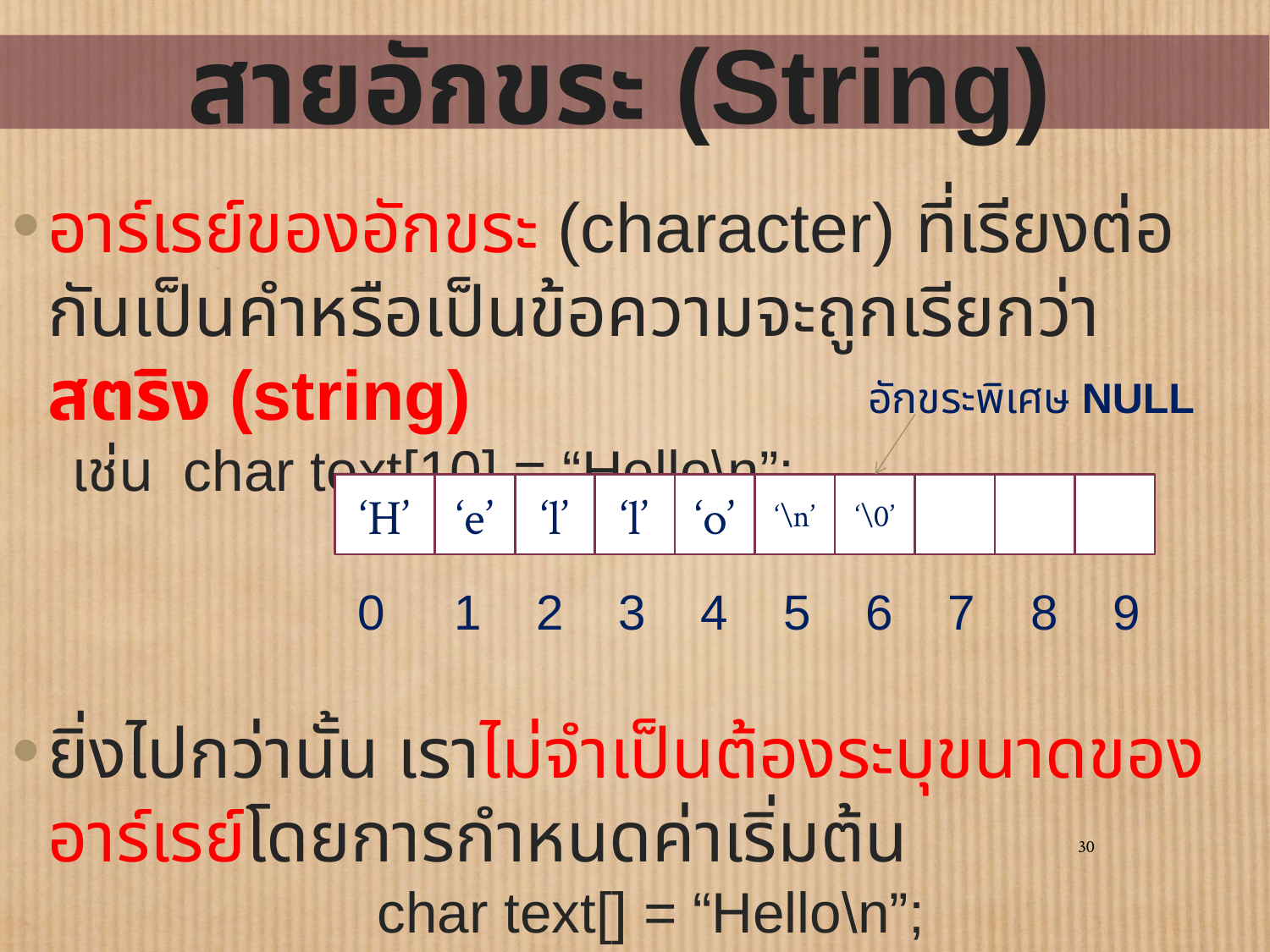

# สายอักขระ (String)
อาร์เรย์ของอักขระ (character) ที่เรียงต่อกันเป็นคำหรือเป็นข้อความจะถูกเรียกว่า สตริง (string)
    เช่น  char text[10] = “Hello\n”;

ยิ่งไปกว่านั้น เราไม่จำเป็นต้องระบุขนาดของอาร์เรย์โดยการกำหนดค่าเริ่มต้น
                       char text[] = “Hello\n”;

อักขระพิเศษ NULL
‘H’
‘e’
‘l’
‘l’
‘o’
‘\n’
‘\0’

0     1    2    3    4    5    6    7    8    9
30